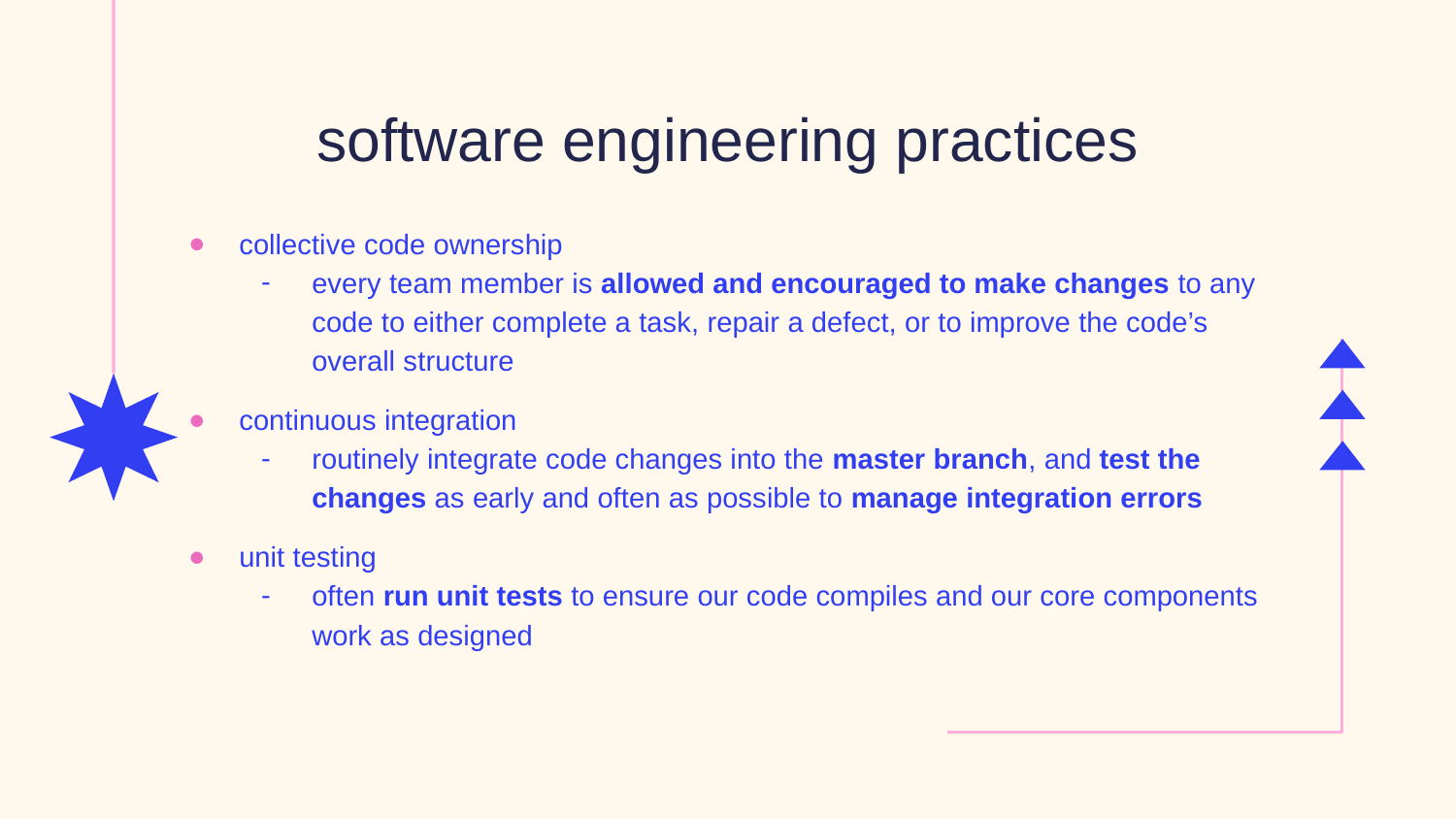

software engineering practices
collective code ownership
every team member is allowed and encouraged to make changes to any code to either complete a task, repair a defect, or to improve the code’s overall structure
continuous integration
routinely integrate code changes into the master branch, and test the changes as early and often as possible to manage integration errors
unit testing
often run unit tests to ensure our code compiles and our core components work as designed